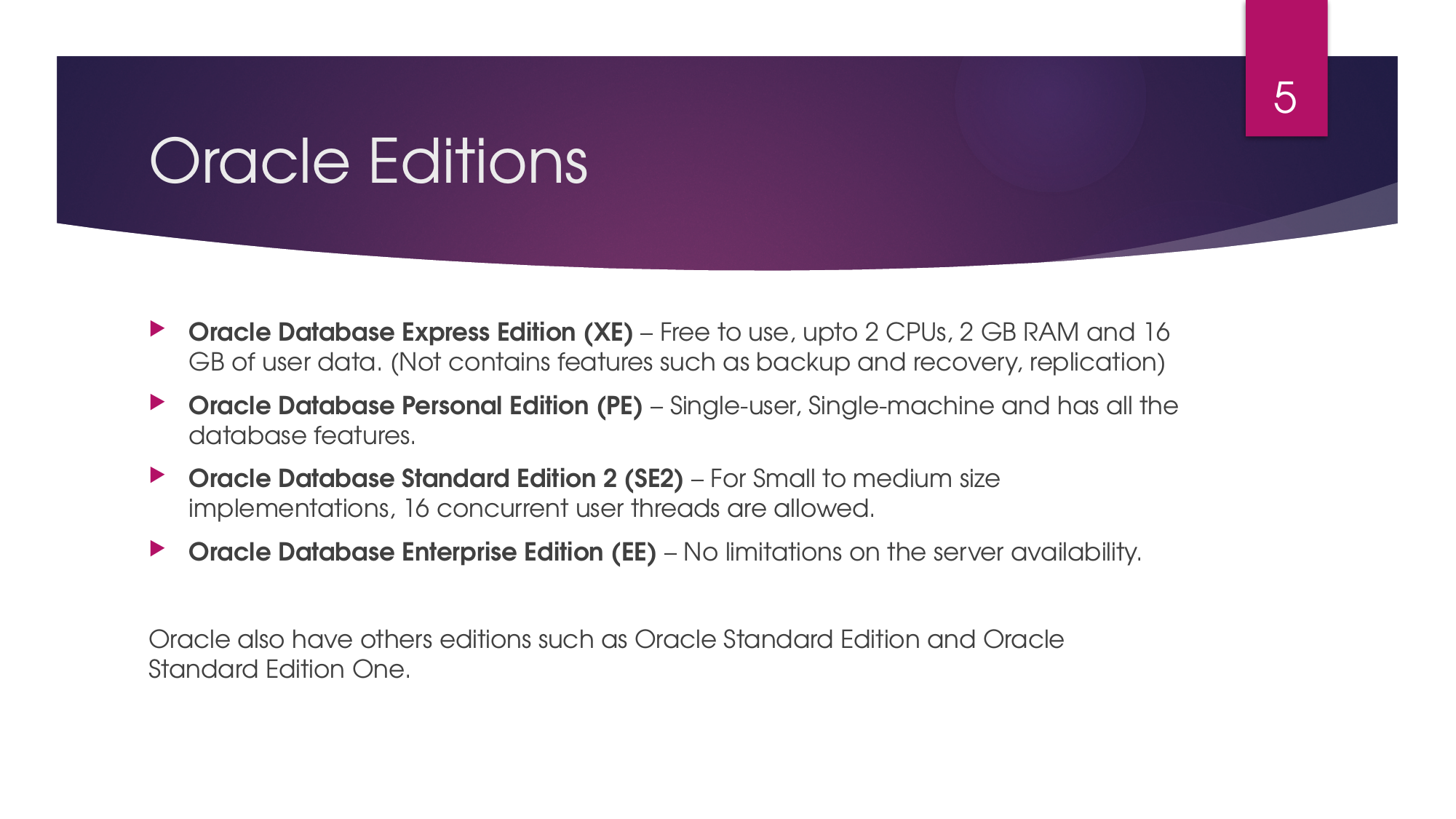

5
# Oracle Editions
Oracle Database Express Edition (XE) – Free to use, upto 2 CPUs, 2 GB RAM and 16 GB of user data. (Not contains features such as backup and recovery, replication)
Oracle Database Personal Edition (PE) – Single-user, Single-machine and has all the database features.
Oracle Database Standard Edition 2 (SE2) – For Small to medium size implementations, 16 concurrent user threads are allowed.
Oracle Database Enterprise Edition (EE) – No limitations on the server availability.

Oracle also have others editions such as Oracle Standard Edition and Oracle Standard Edition One.